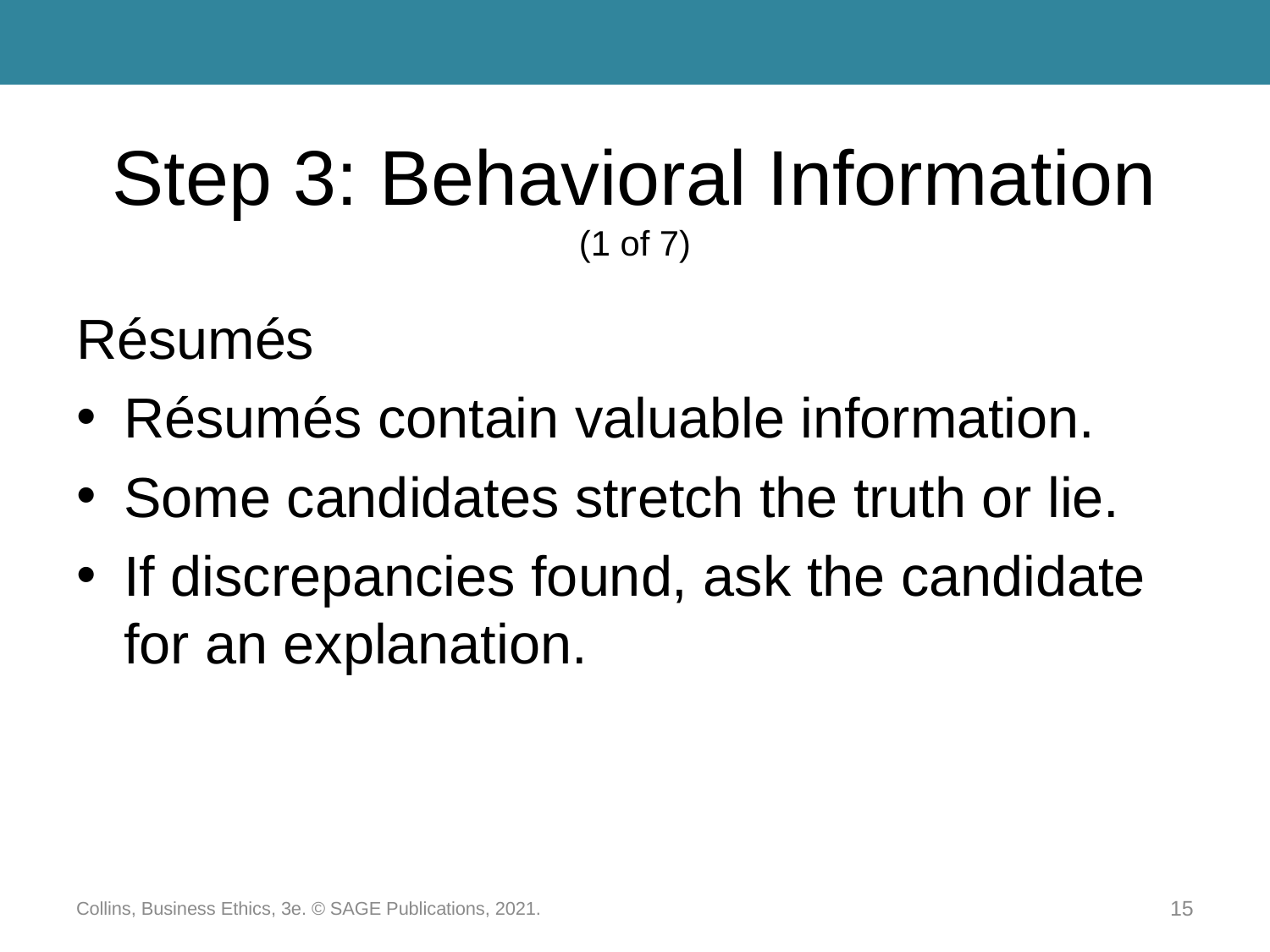

# Step 3: Behavioral Information (1 of 7)
Résumés
Résumés contain valuable information.
Some candidates stretch the truth or lie.
If discrepancies found, ask the candidate for an explanation.
Collins, Business Ethics, 3e. © SAGE Publications, 2021.
15